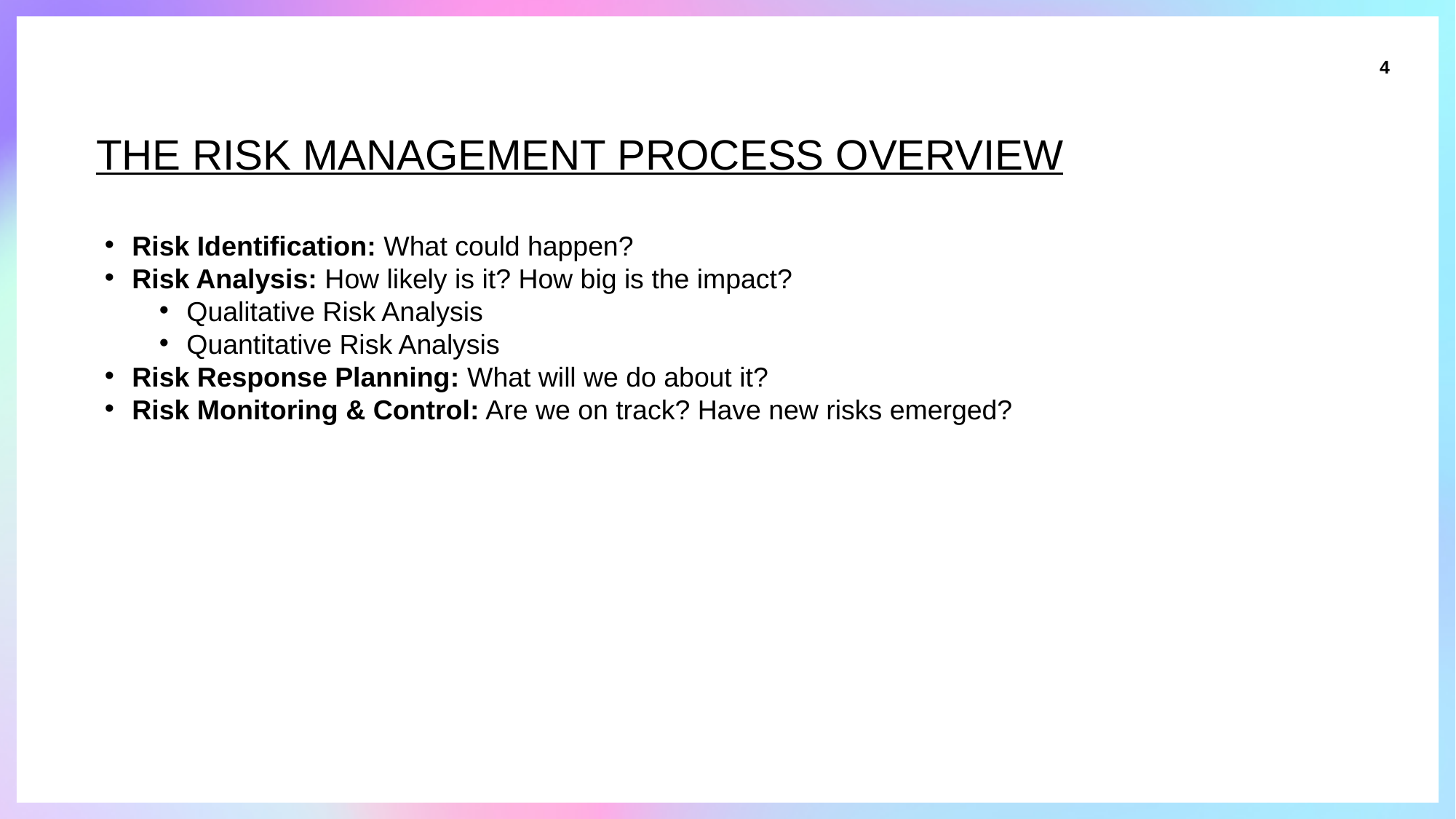

4
# The Risk Management Process Overview
Risk Identification: What could happen?
Risk Analysis: How likely is it? How big is the impact?
Qualitative Risk Analysis
Quantitative Risk Analysis
Risk Response Planning: What will we do about it?
Risk Monitoring & Control: Are we on track? Have new risks emerged?